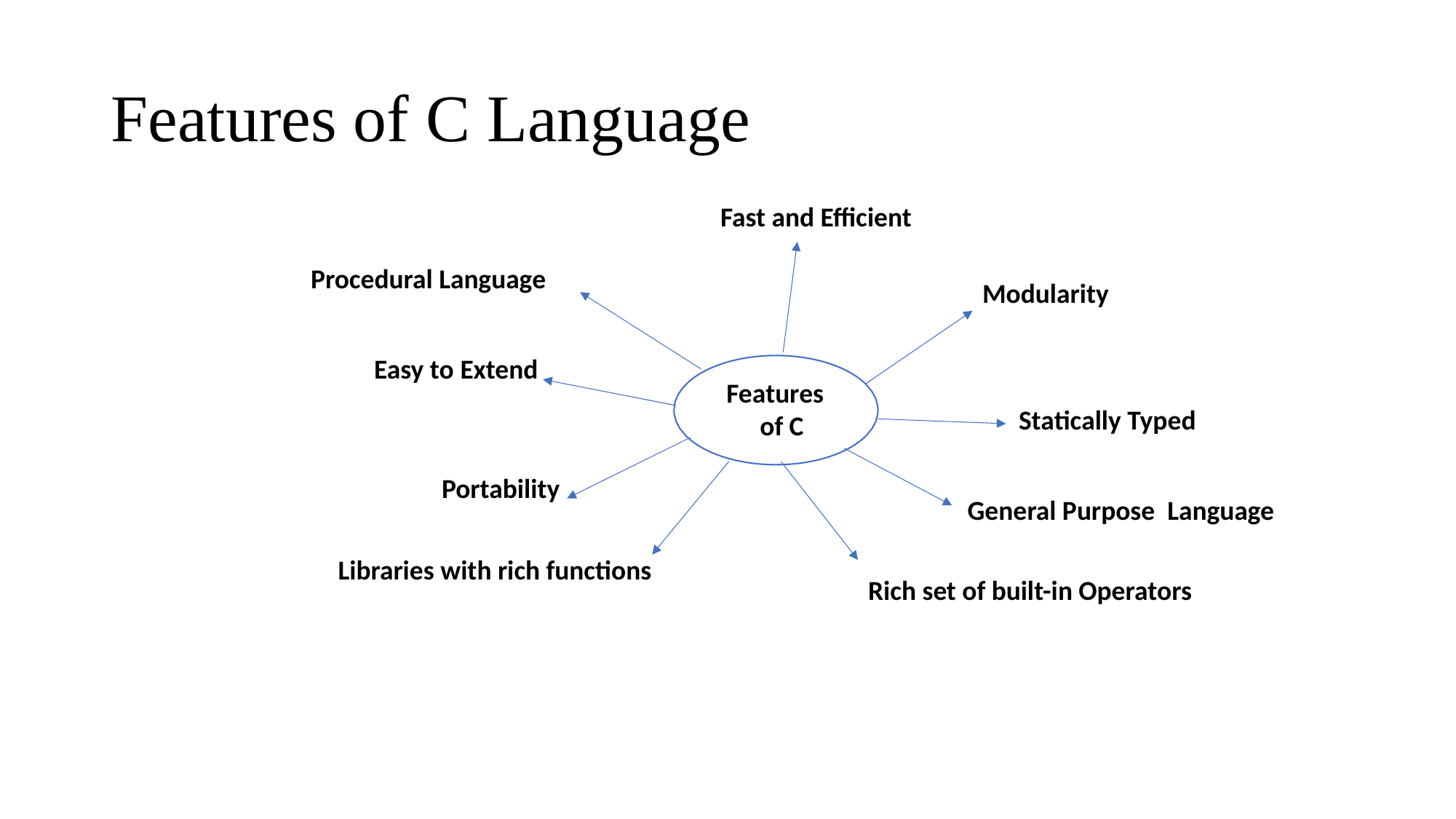

# Features of C Language
Fast and Efficient

Procedural Language
Modularity

Easy to Extend

Features  of C
Statically Typed
Portability
General Purpose  Language

Rich set of built-in Operators
Libraries with rich functions